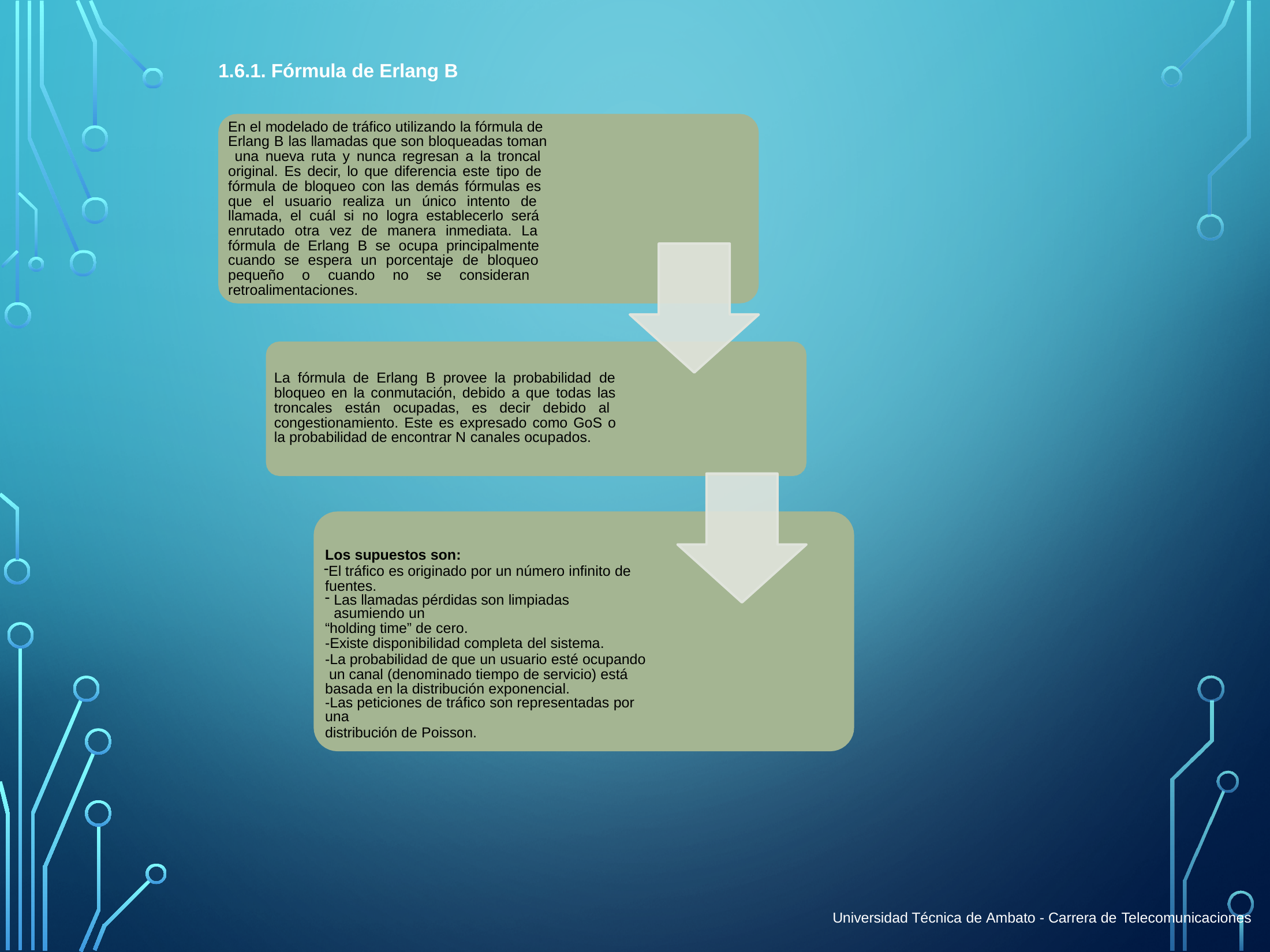

1.6.1. Fórmula de Erlang B

En el modelado de tráfico utilizando la fórmula de  Erlang B las llamadas que son bloqueadas toman  una nueva ruta y nunca regresan a la troncal  original. Es decir, lo que diferencia este tipo de  fórmula de bloqueo con las demás fórmulas es  que el usuario realiza un único intento de  llamada, el cuál si no logra establecerlo será  enrutado otra vez de manera inmediata. La  fórmula de Erlang B se ocupa principalmente  cuando se espera un porcentaje de bloqueo  pequeño o cuando no se consideran  retroalimentaciones.

La fórmula de Erlang B provee la probabilidad de  bloqueo en la conmutación, debido a que todas las  troncales están ocupadas, es decir debido al  congestionamiento. Este es expresado como GoS o  la probabilidad de encontrar N canales ocupados.

Los supuestos son:
El tráfico es originado por un número infinito de  fuentes.
Las llamadas pérdidas son limpiadas asumiendo un
“holding time” de cero.
-Existe disponibilidad completa del sistema.
-La probabilidad de que un usuario esté ocupando  un canal (denominado tiempo de servicio) está  basada en la distribución exponencial.
-Las peticiones de tráfico son representadas por una
distribución de Poisson.
Universidad Técnica de Ambato - Carrera de Telecomunicaciones
9